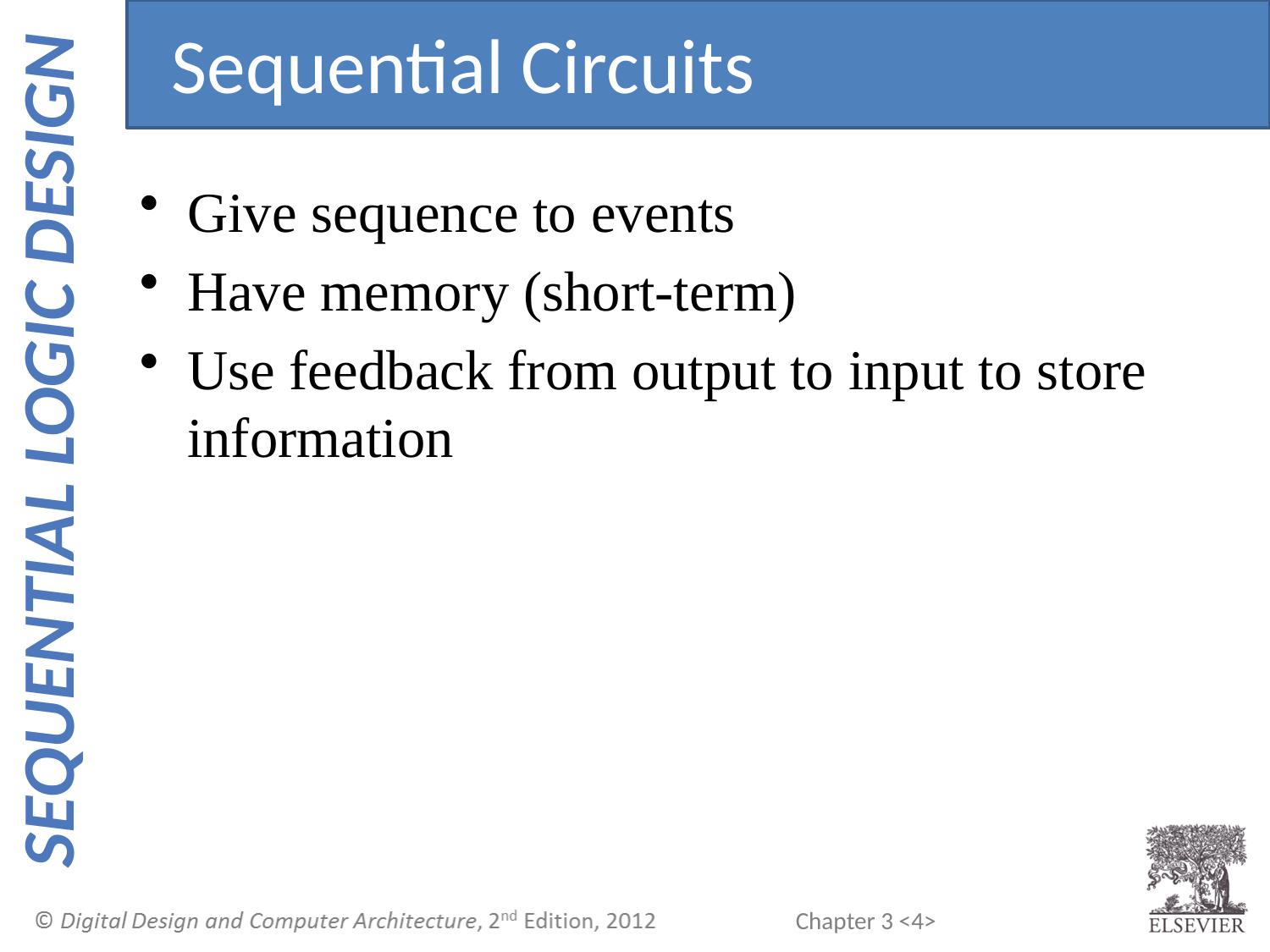

Sequential Circuits

Give sequence to events
Have memory (short-term)
Use feedback from output to input to store information